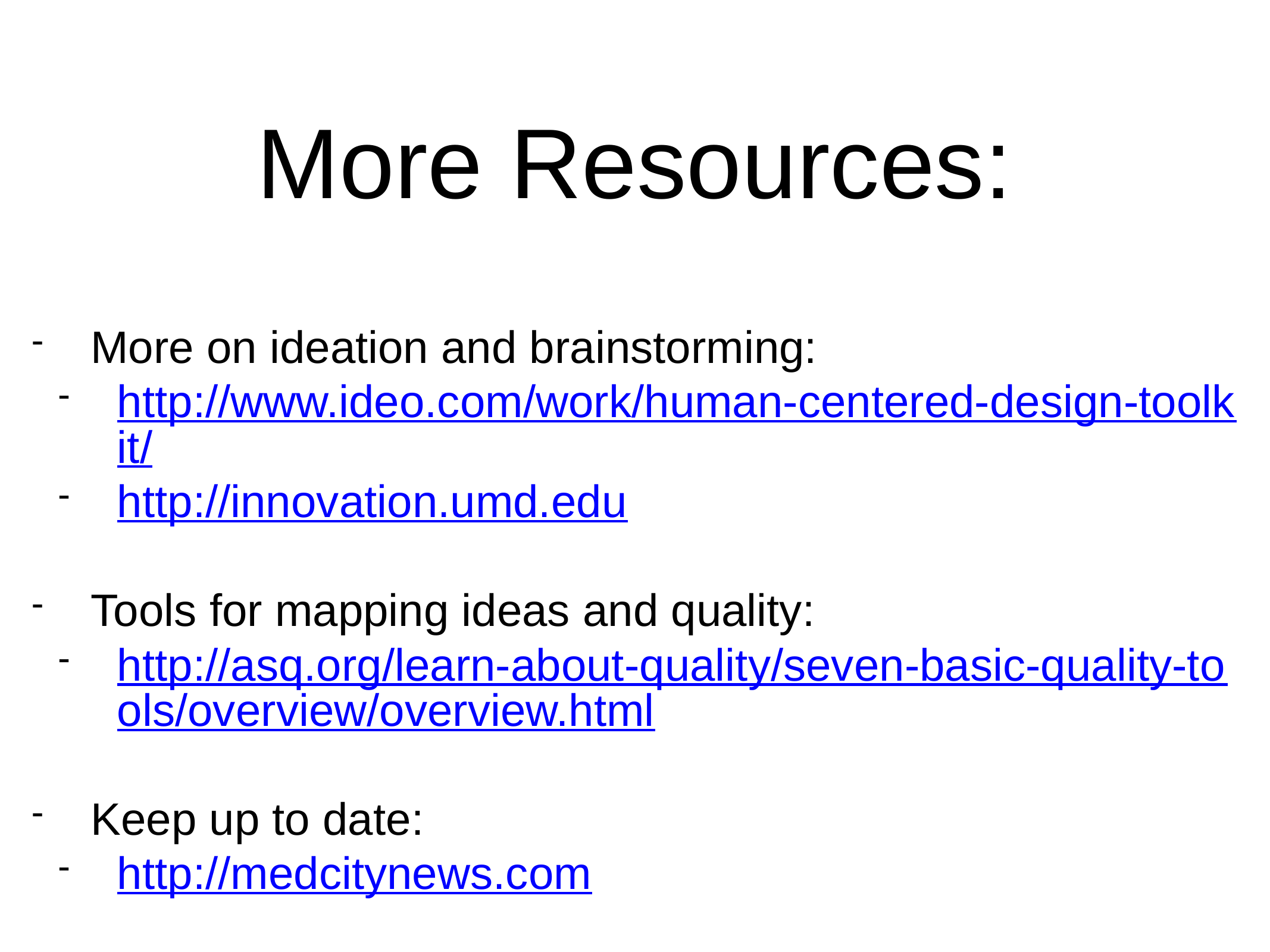

# More Resources:
More on ideation and brainstorming:
http://www.ideo.com/work/human-centered-design-toolkit/
http://innovation.umd.edu

Tools for mapping ideas and quality:
http://asq.org/learn-about-quality/seven-basic-quality-tools/overview/overview.html

Keep up to date:
http://medcitynews.com